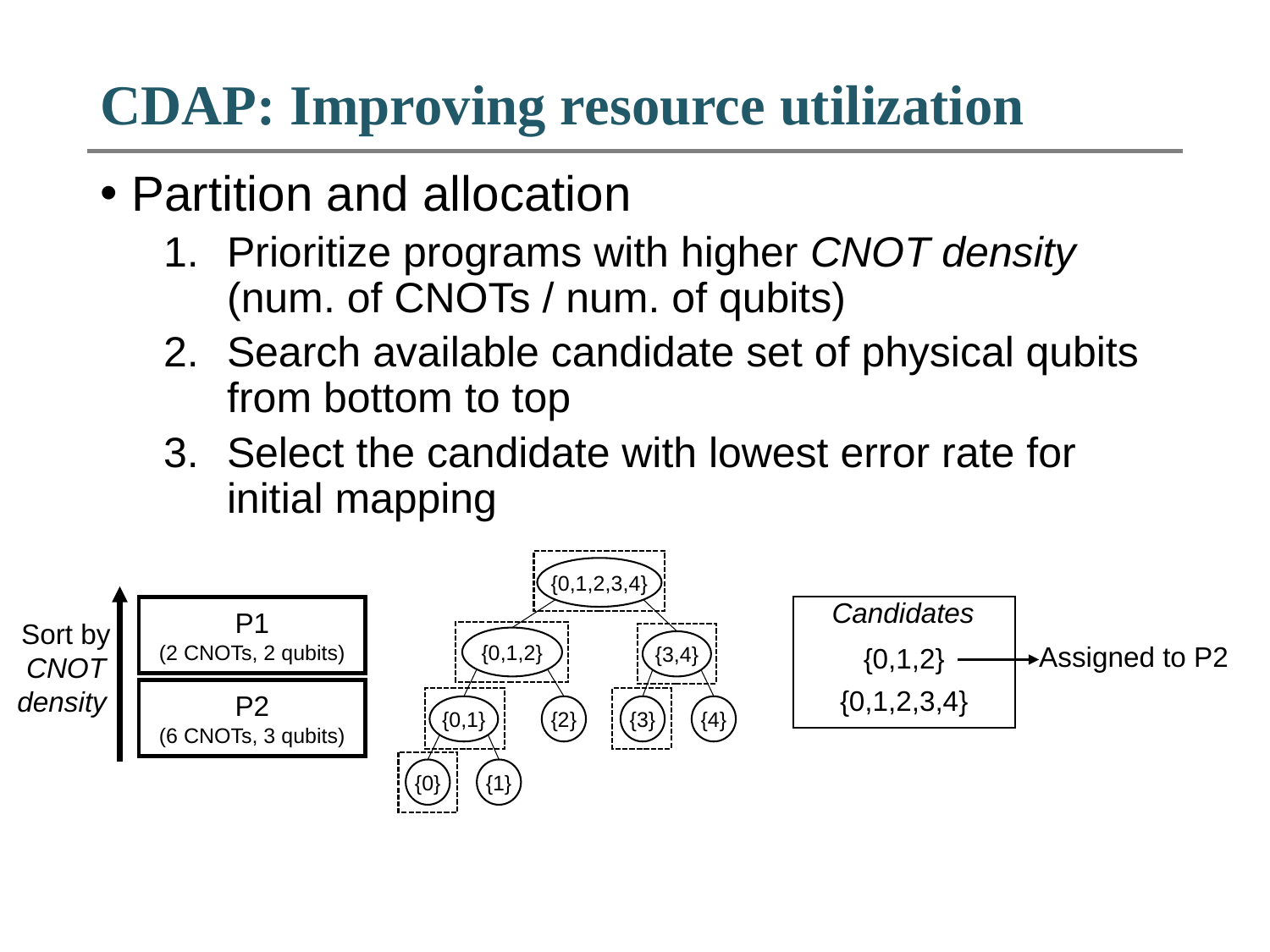

# CDAP: Improving resource utilization
Partition and allocation
Prioritize programs with higher CNOT density (num. of CNOTs / num. of qubits)
Search available candidate set of physical qubits from bottom to top
Select the candidate with lowest error rate for initial mapping

{0,1,2,3,4}
Sort by
CNOT
density
Candidates

P1
(2 CNOTs, 2 qubits)

{0,1,2}
{3,4}
Assigned to P2
{0,1,2}
{0,1,2,3,4}
P2
(6 CNOTs, 3 qubits)

{0,1}
{2}
{3}
{4}

{0}
{1}